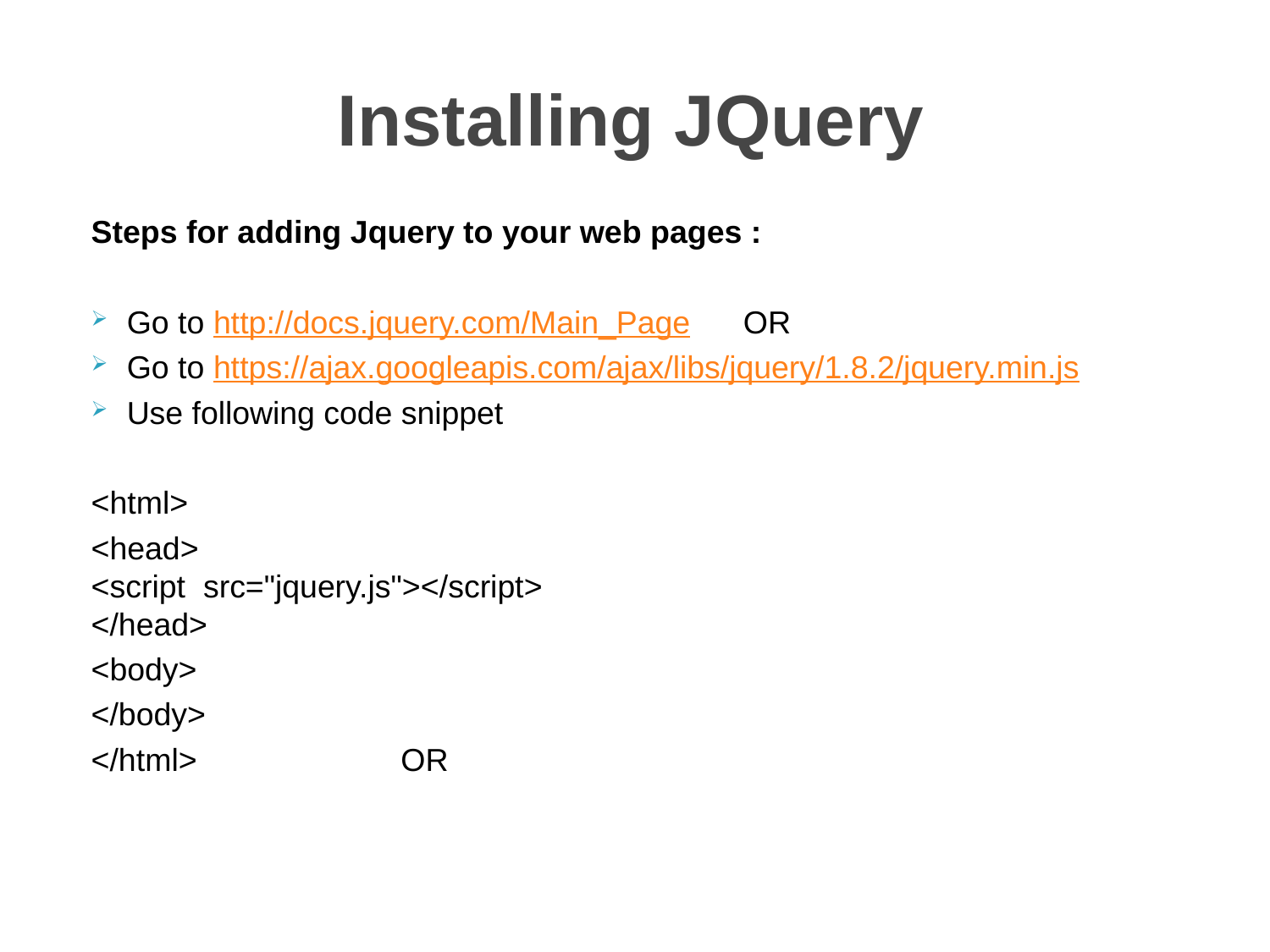

# Installing JQuery
Steps for adding Jquery to your web pages :

Go to http://docs.jquery.com/Main_Page      OR
Go to https://ajax.googleapis.com/ajax/libs/jquery/1.8.2/jquery.min.js
Use following code snippet

<html>
<head>
<script  src="jquery.js"></script>
</head>
<body>
</body>
</html>                       OR